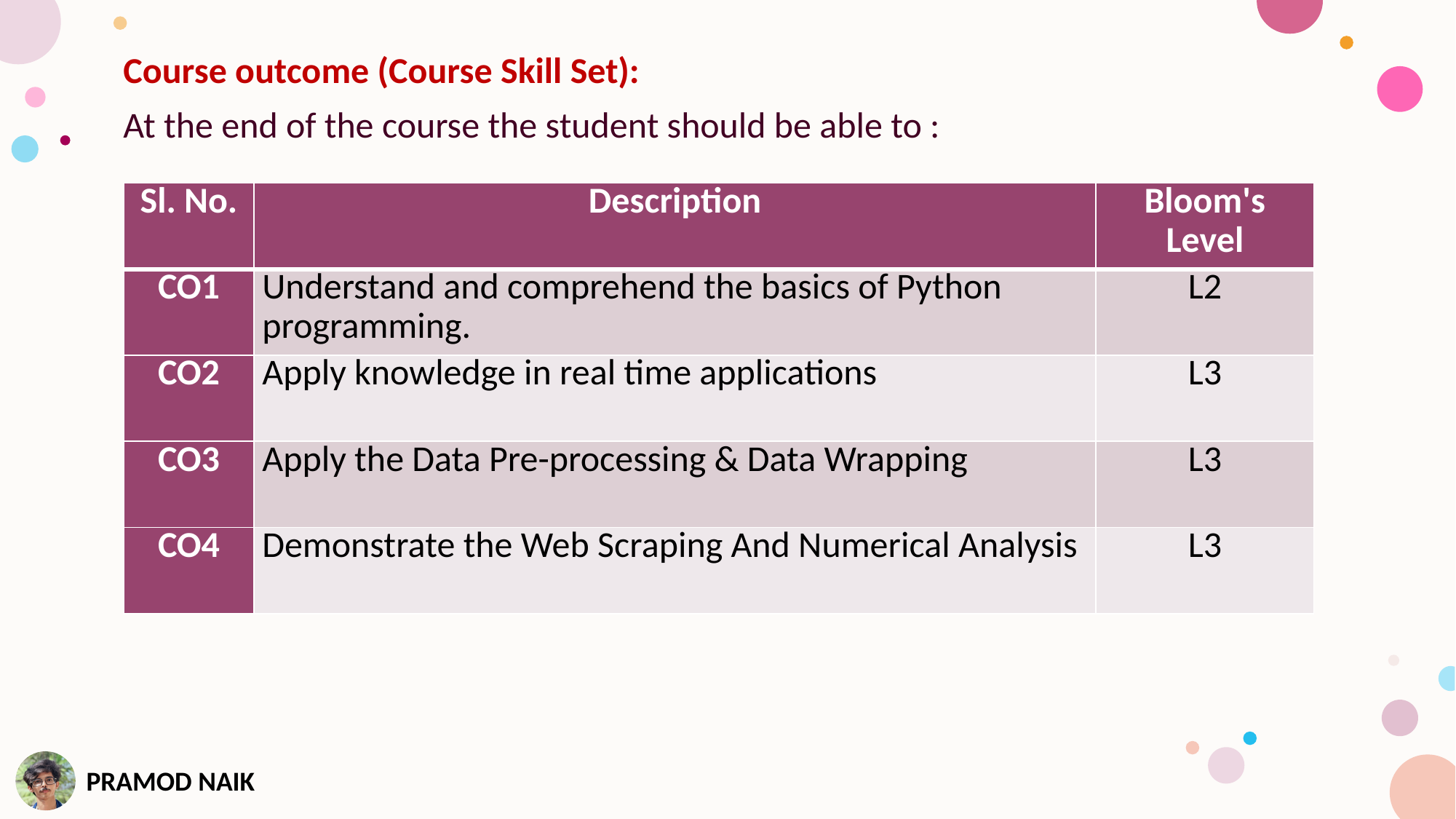

Course outcome (Course Skill Set):
At the end of the course the student should be able to :

| Sl. No. | Description | Bloom's Level |
| --- | --- | --- |
| CO1 | Understand and comprehend the basics of Python programming. | L2 |
| CO2 | Apply knowledge in real time applications | L3 |
| CO3 | Apply the Data Pre-processing & Data Wrapping | L3 |
| CO4 | Demonstrate the Web Scraping And Numerical Analysis | L3 |